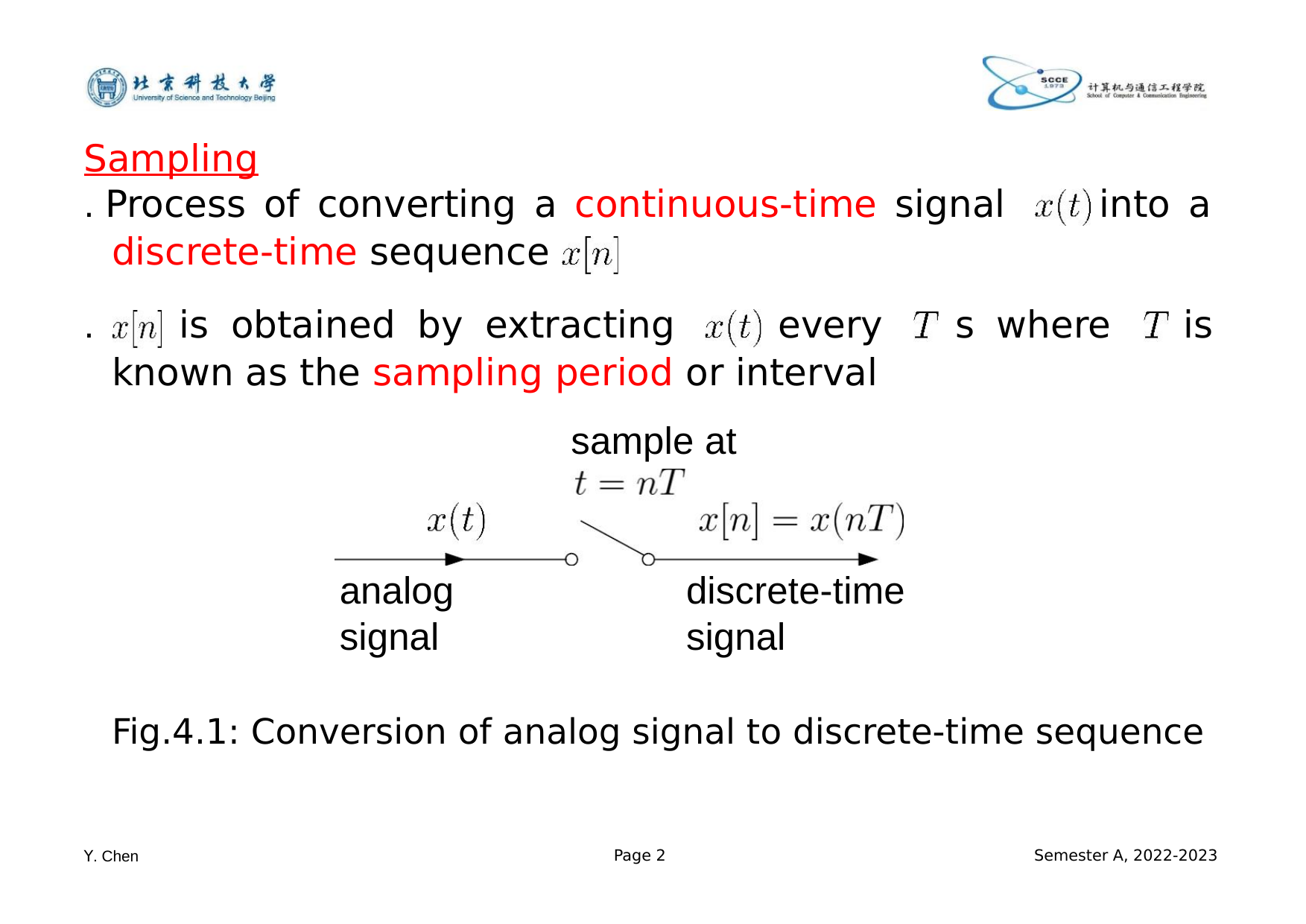

Sampling
. Process of converting a continuous-time signal into a

discrete-time sequence

. is obtained by extracting every s where is

known as the sampling period or interval
sample at

analog
signal
discrete-time
signal
Fig.4.1: Conversion of analog signal to discrete-time sequence
Y. Chen
Page 2
Semester A, 2022-2023